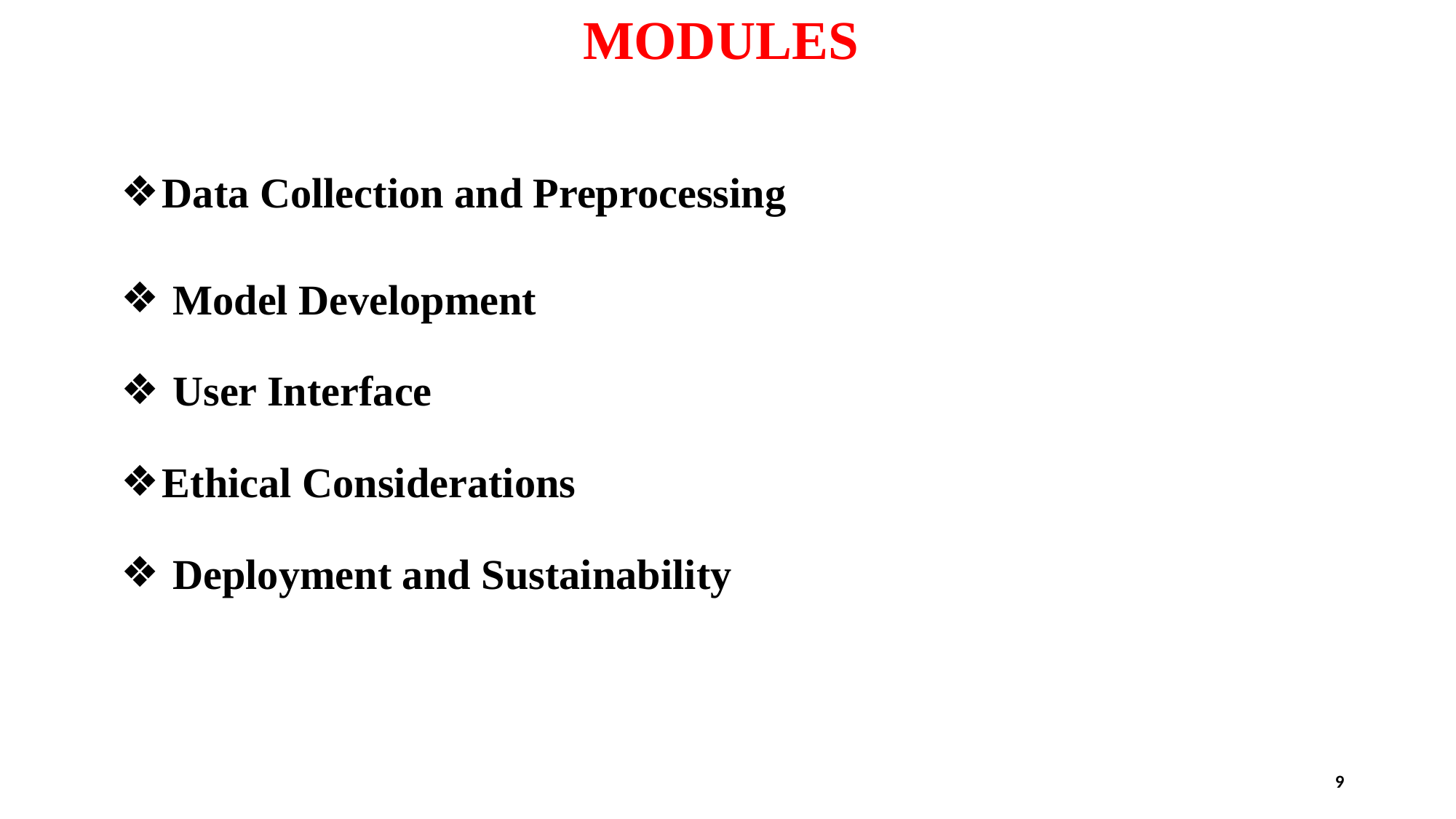

# MODULES
Data Collection and Preprocessing

 Model Development

 User Interface

Ethical Considerations

 Deployment and Sustainability

9